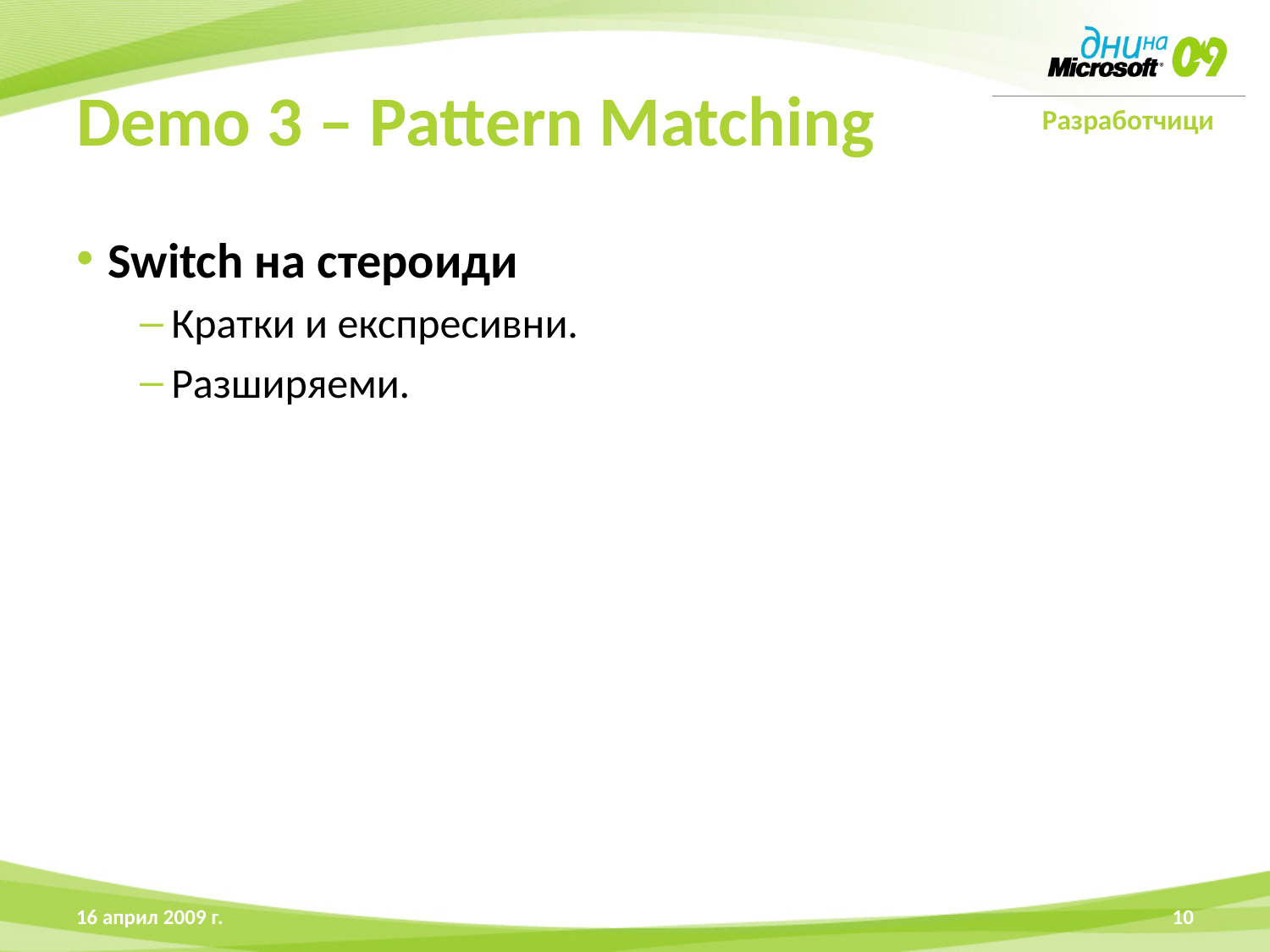

# Demo 3 – Pattern Matching
Switch на стероиди
Кратки и експресивни.
Разширяеми.
16 април 2009 г.
10